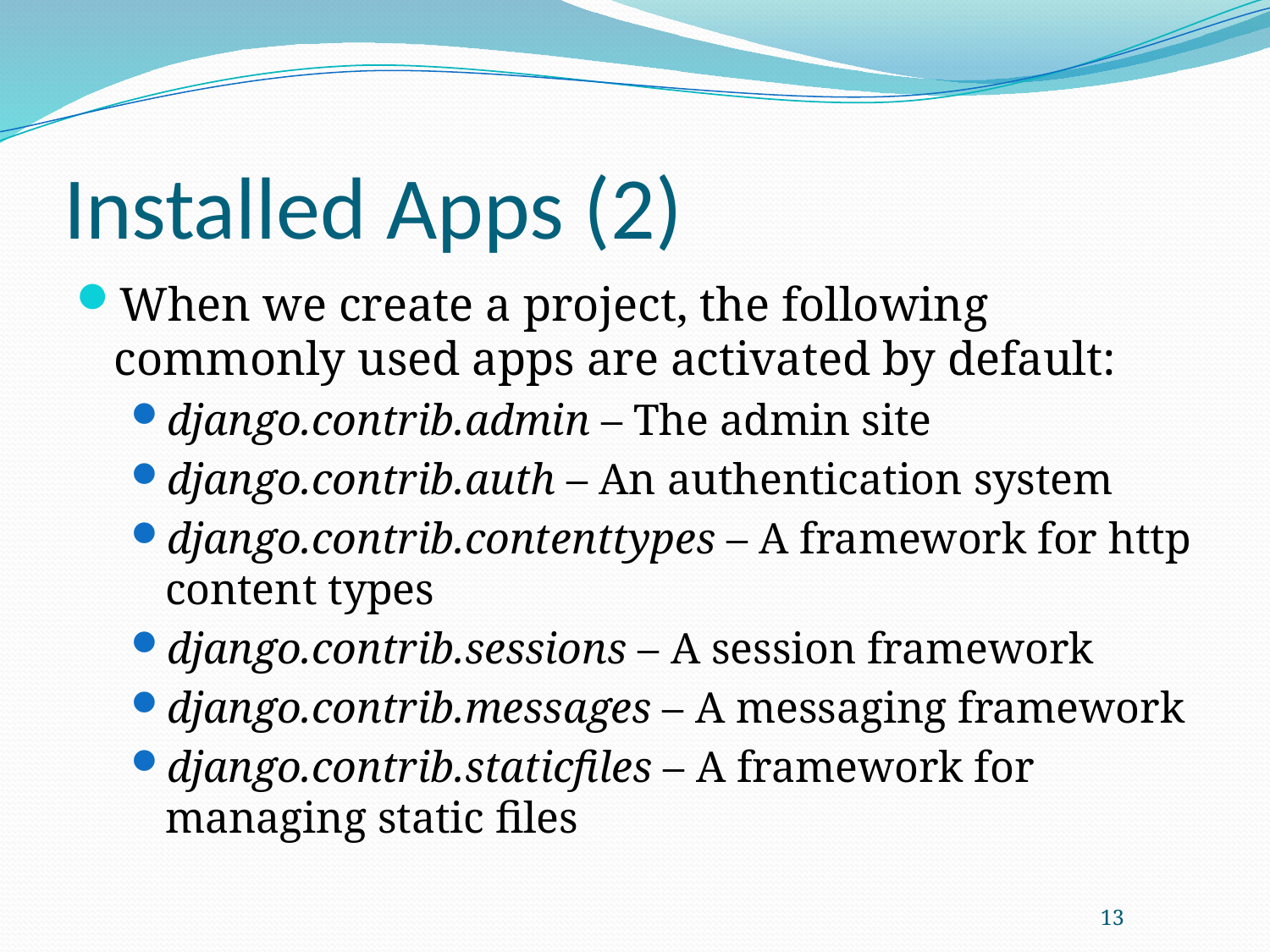

# Installed Apps (2)
When we create a project, the following commonly used apps are activated by default:
django.contrib.admin – The admin site
django.contrib.auth – An authentication system
django.contrib.contenttypes – A framework for http content types
django.contrib.sessions – A session framework
django.contrib.messages – A messaging framework
django.contrib.staticfiles – A framework for managing static files

13